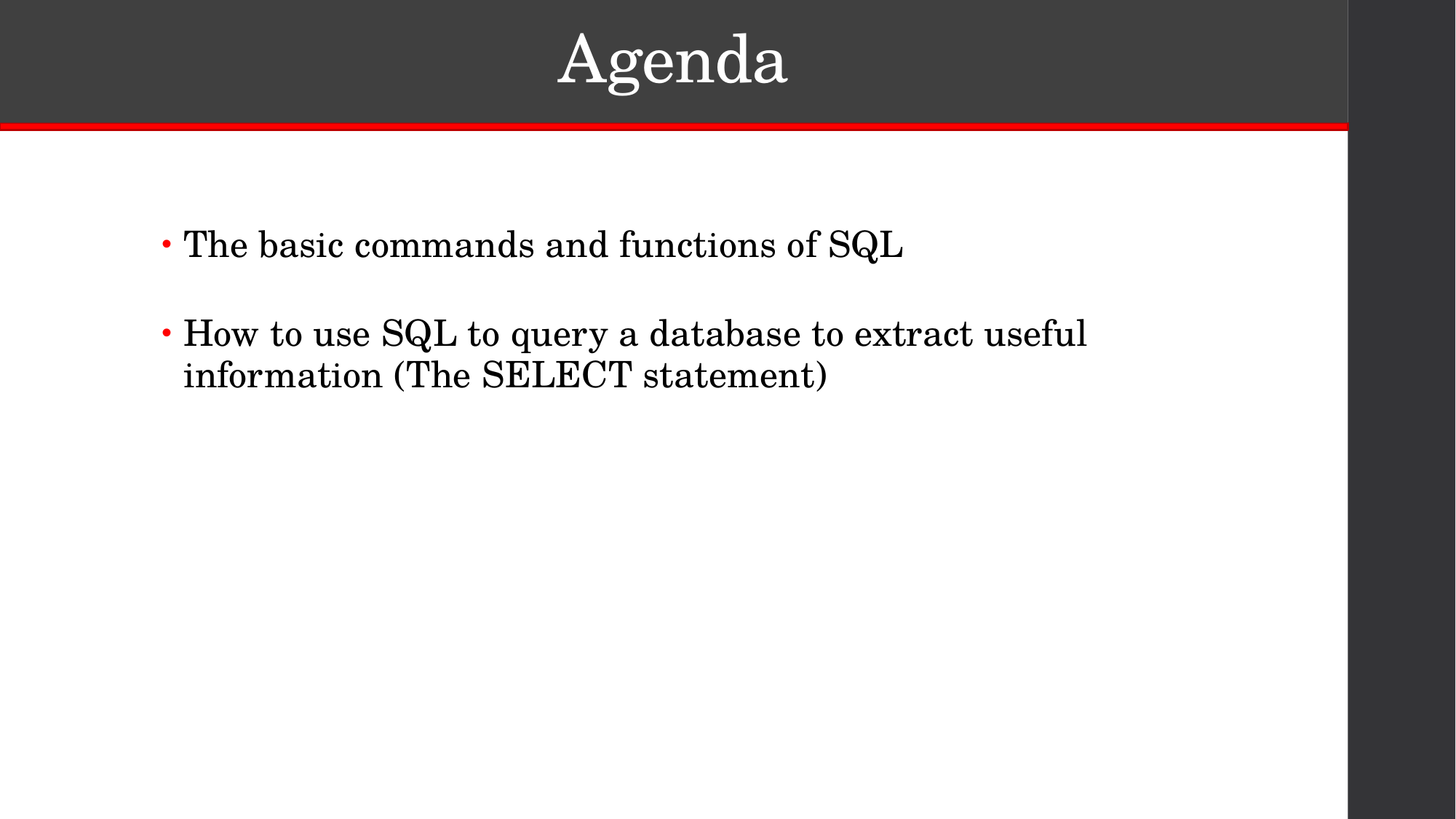

# Agenda
The basic commands and functions of SQL

How to use SQL to query a database to extract useful information (The SELECT statement)